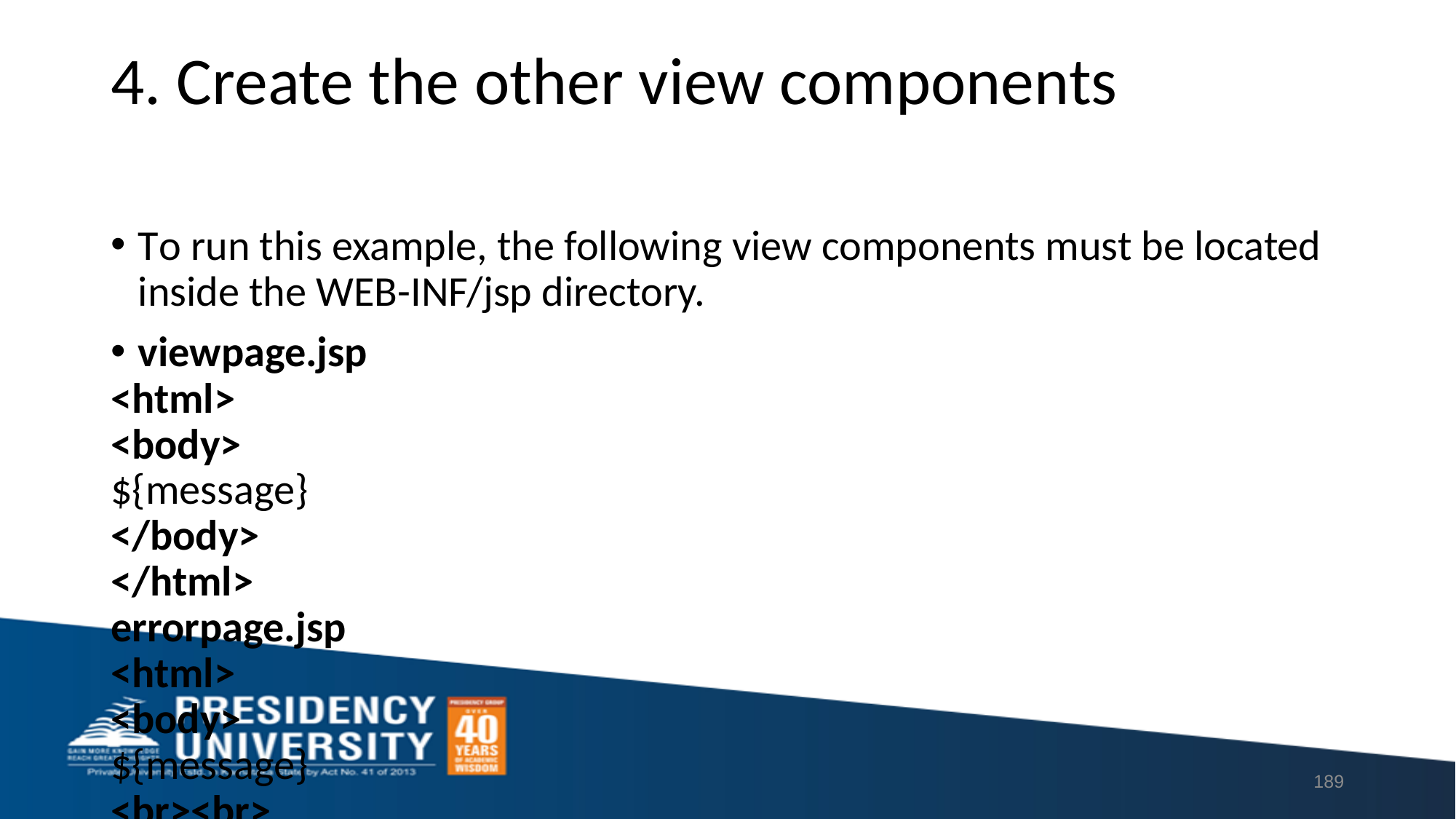

# 4. Create the other view components
To run this example, the following view components must be located inside the WEB-INF/jsp directory.
viewpage.jsp
<html>
<body>
${message}
</body>
</html>
errorpage.jsp
<html>
<body>
${message}
<br><br>
<jsp:include page="/index.jsp"></jsp:include>
</body>
</html>
</html>

189